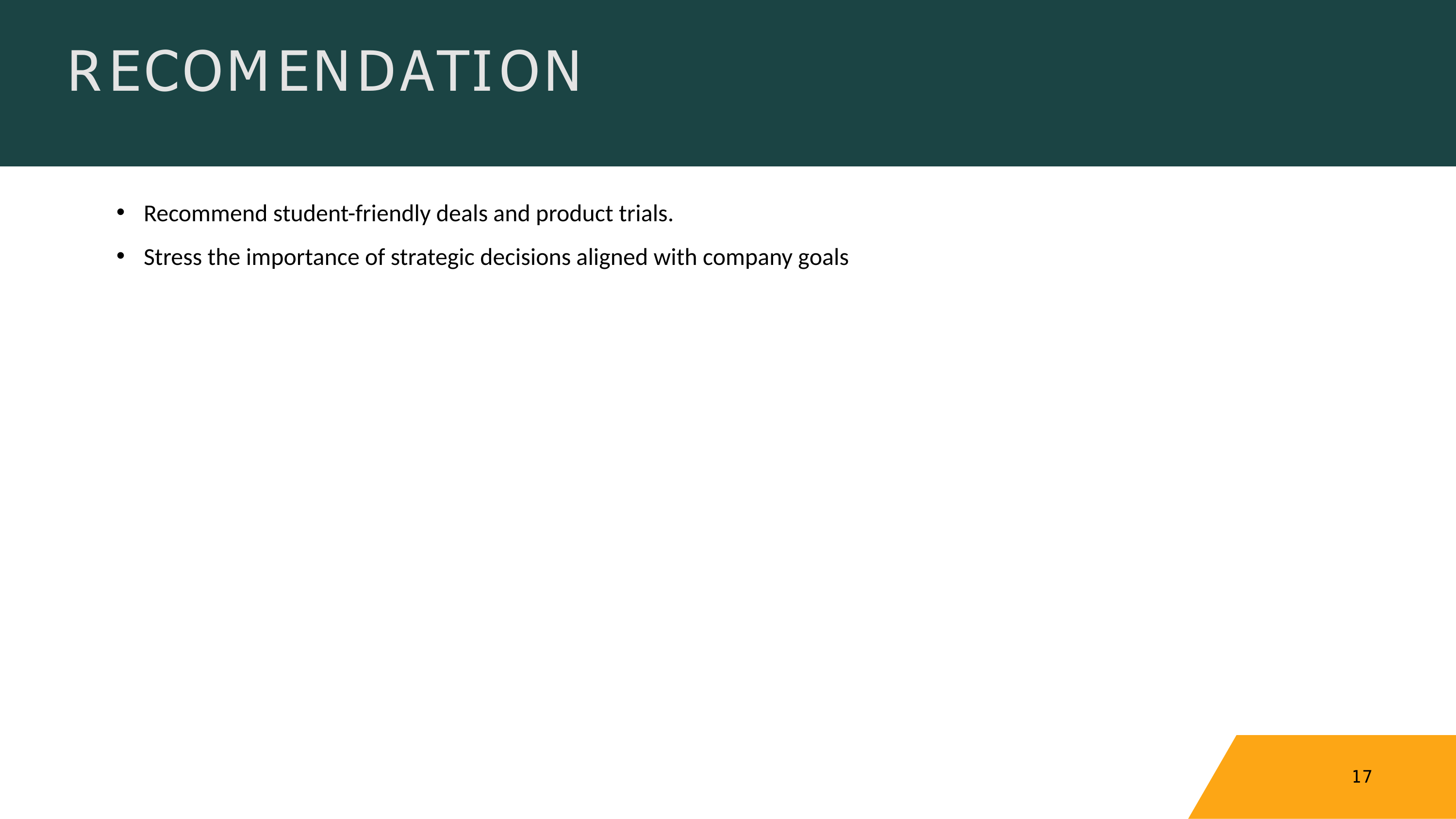

# RECOMENDATION
Recommend student-friendly deals and product trials.
Stress the importance of strategic decisions aligned with company goals

17